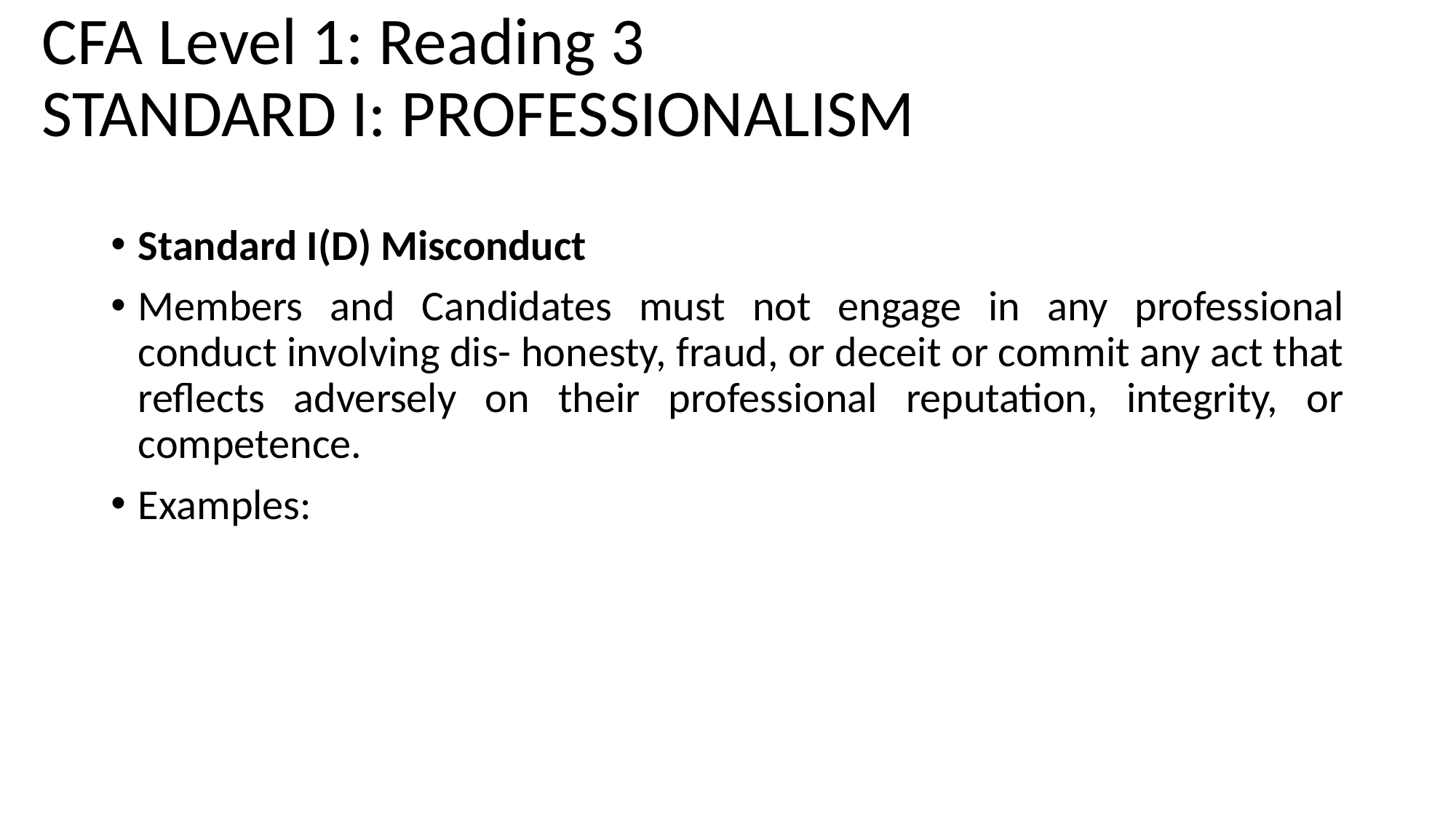

# CFA Level 1: Reading 3 STANDARD I: PROFESSIONALISM
Standard I(D) Misconduct
Members and Candidates must not engage in any professional conduct involving dis- honesty, fraud, or deceit or commit any act that reflects adversely on their professional reputation, integrity, or competence.
Examples: